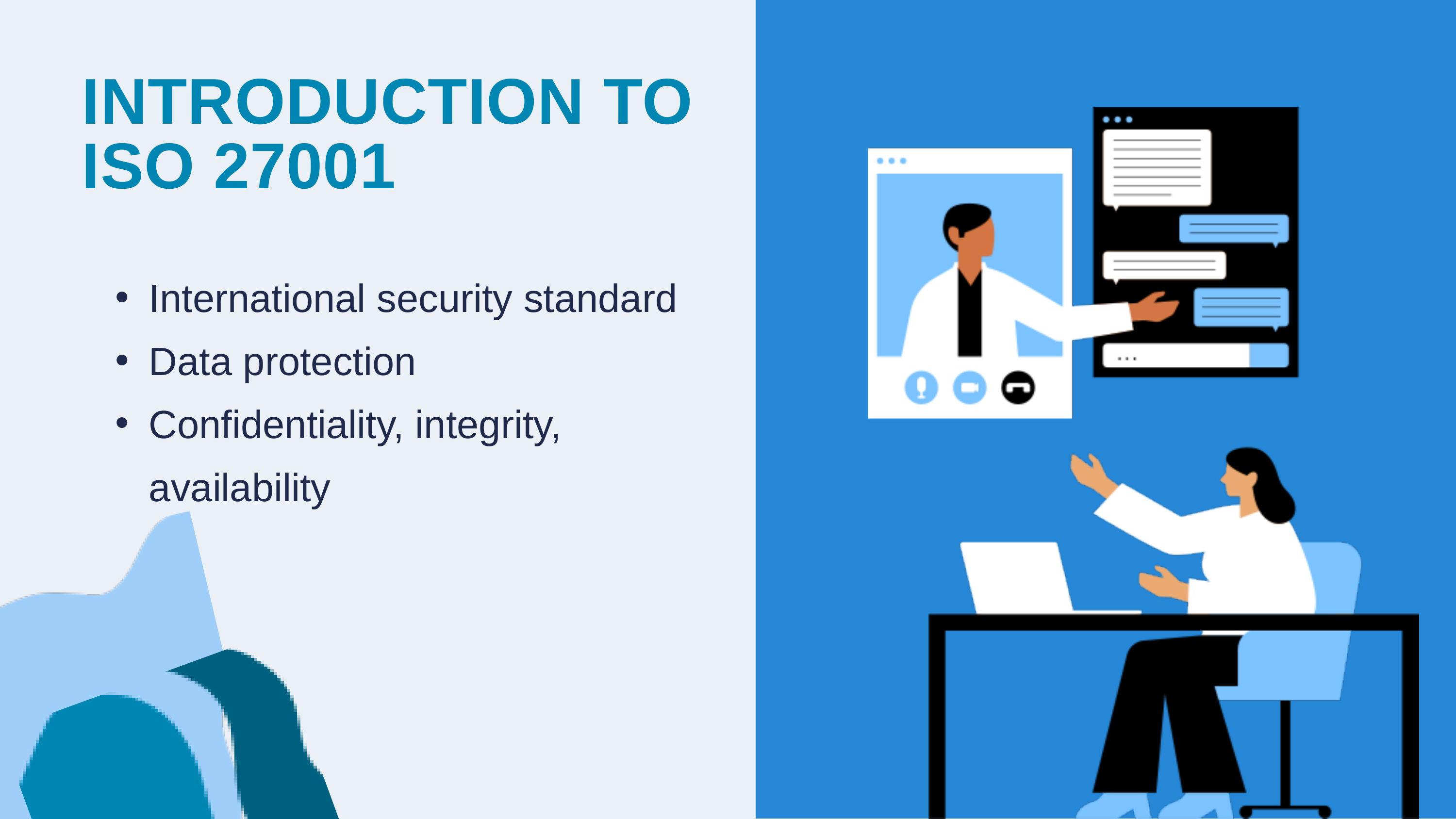

INTRODUCTION TO ISO 27001

International security standard
Data protection
Confidentiality, integrity, availability